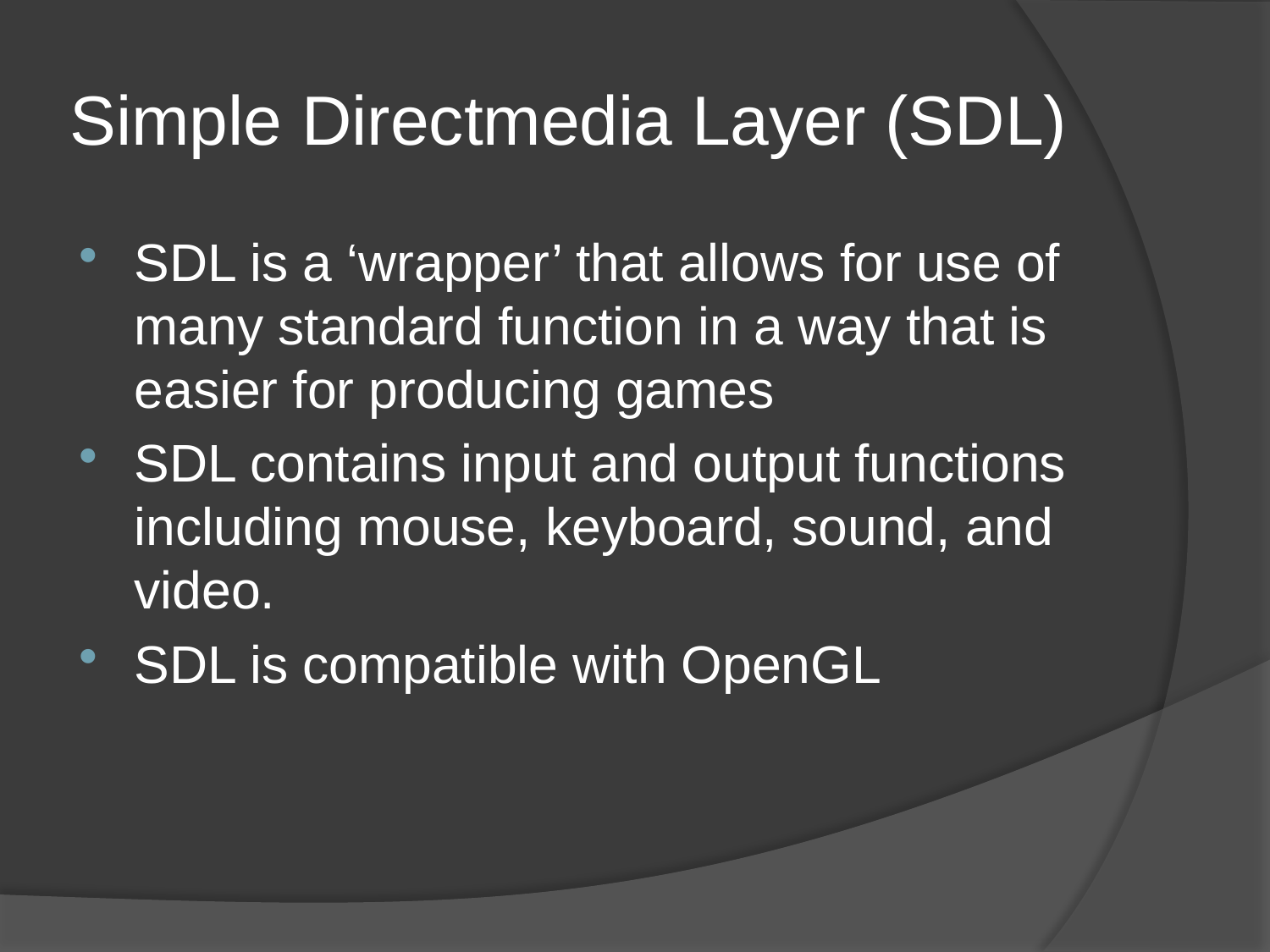

# Simple Directmedia Layer (SDL)
SDL is a ‘wrapper’ that allows for use of many standard function in a way that is easier for producing games
SDL contains input and output functions including mouse, keyboard, sound, and video.
SDL is compatible with OpenGL